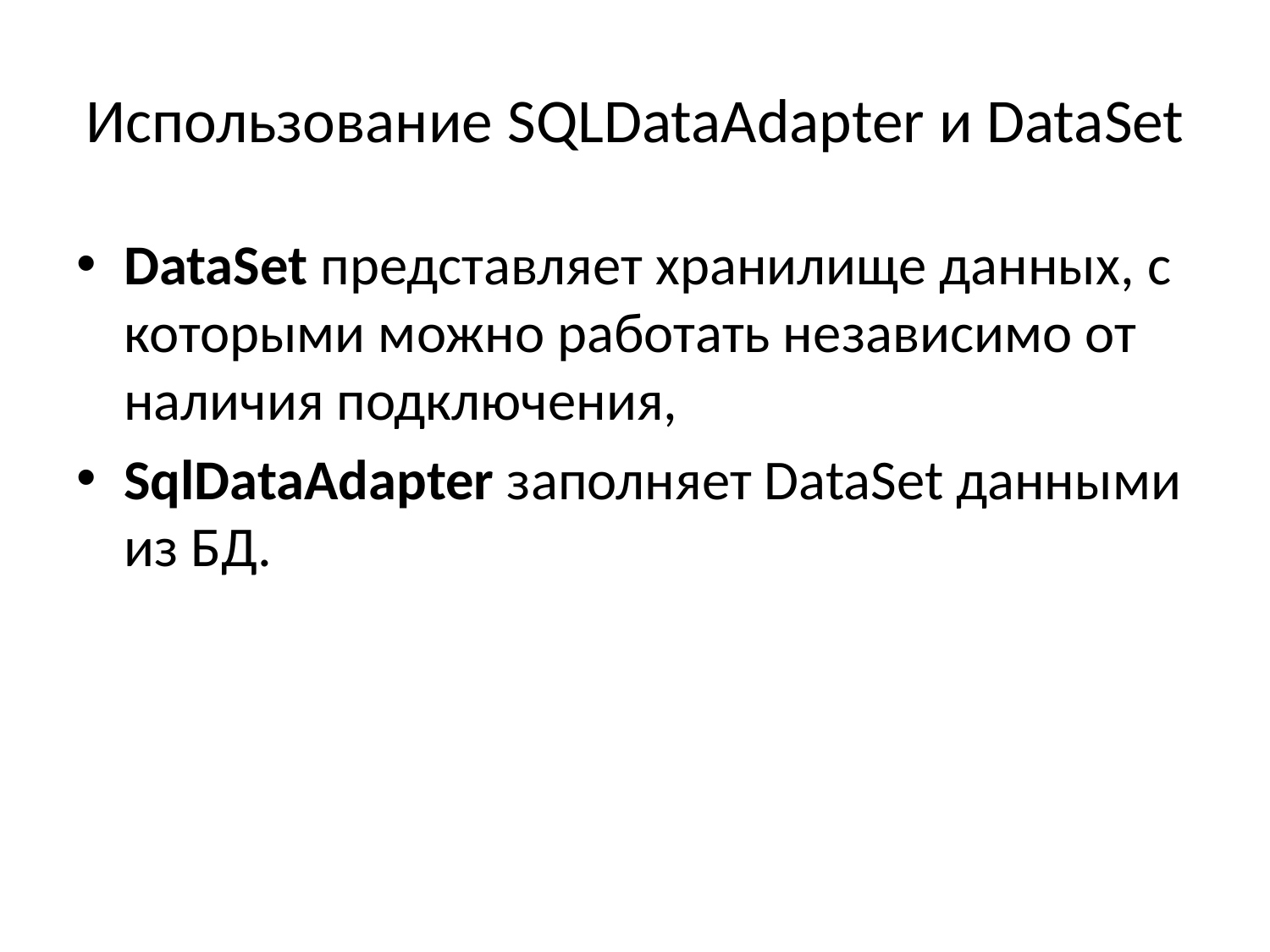

# Использование SQLDataAdapter и DataSet
DataSet представляет хранилище данных, с которыми можно работать независимо от наличия подключения,
SqlDataAdapter заполняет DataSet данными из БД.